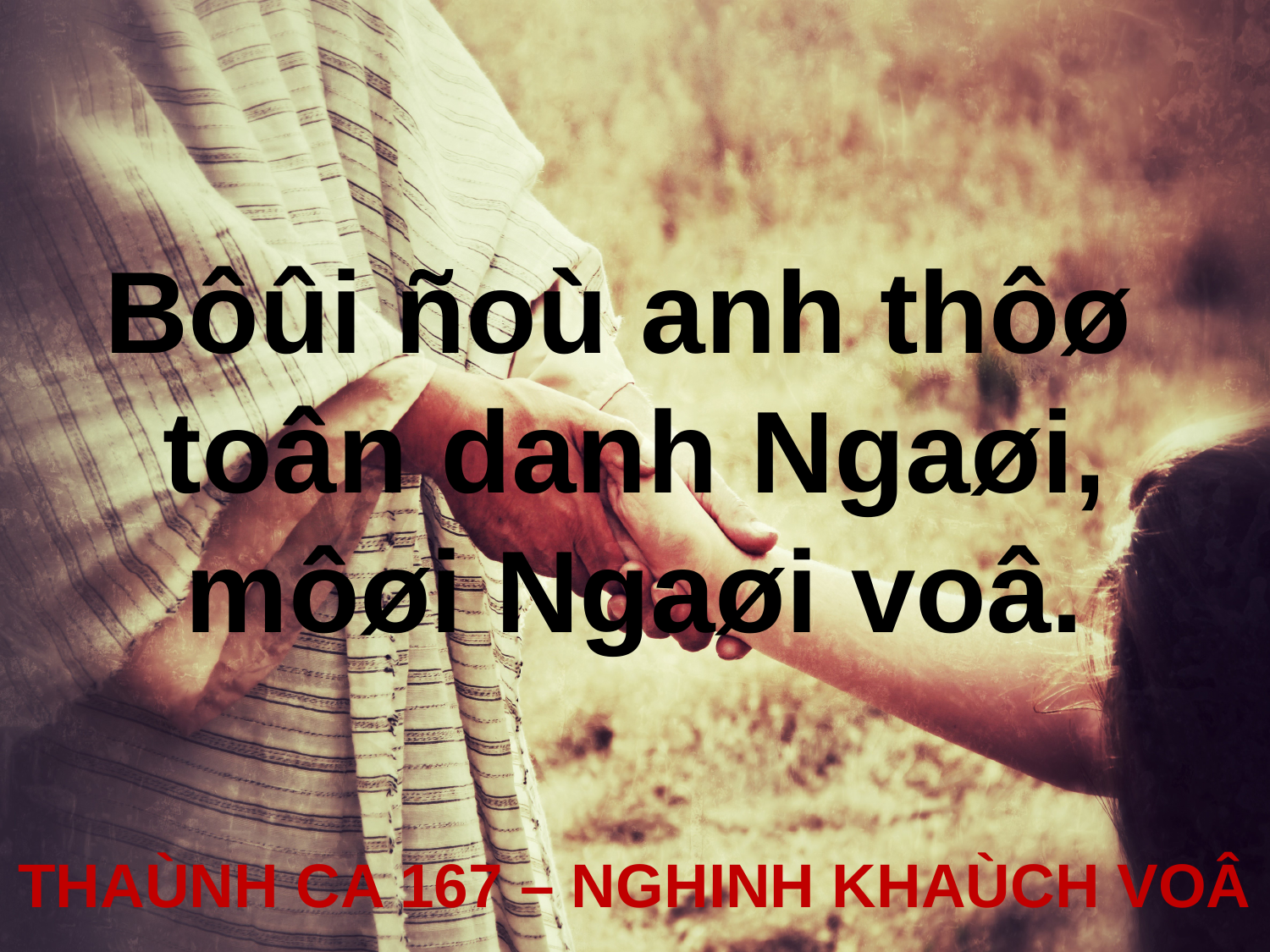

Bôûi ñoù anh thôø
toân danh Ngaøi,
môøi Ngaøi voâ.
THAÙNH CA 167 – NGHINH KHAÙCH VOÂ